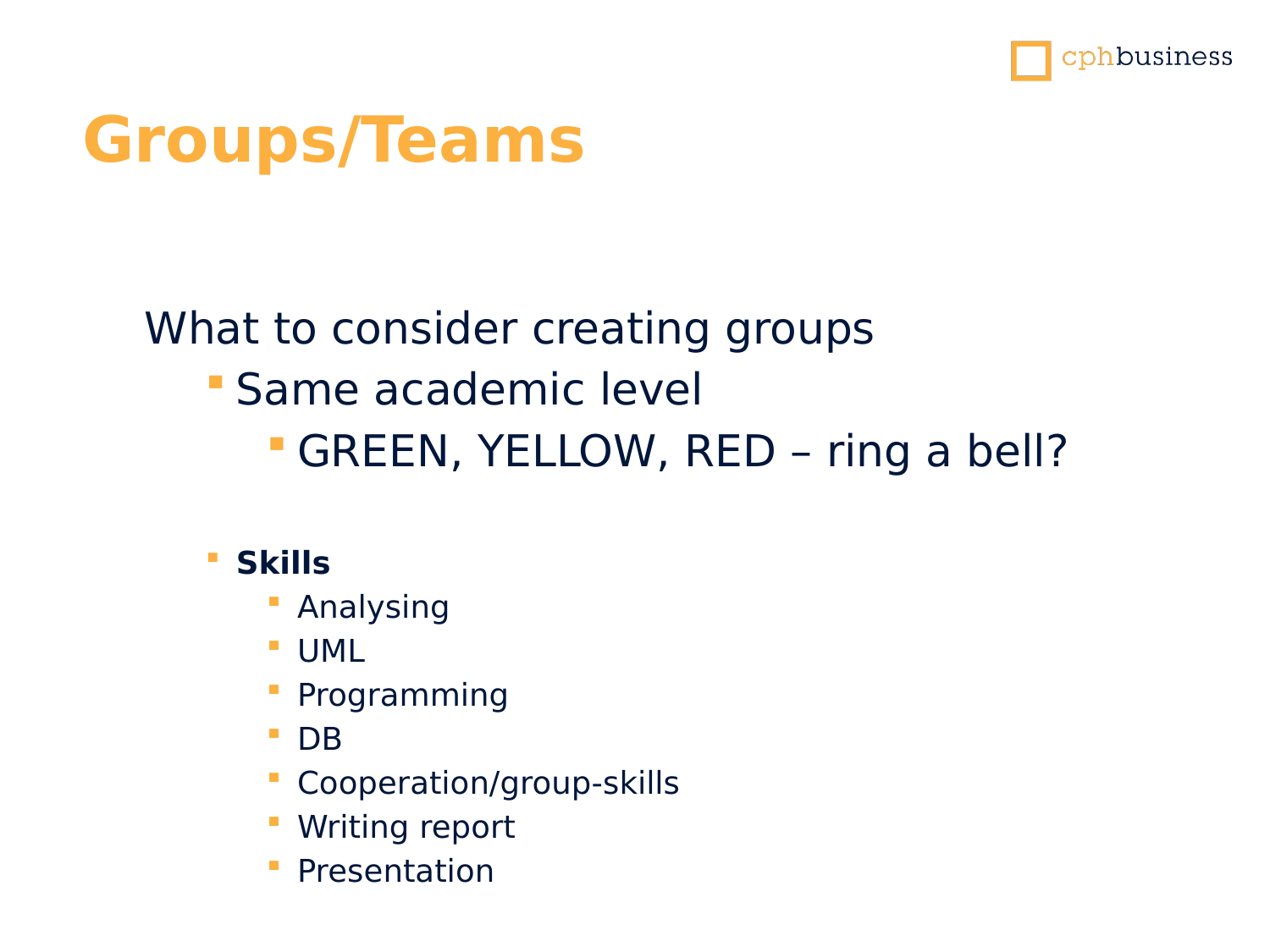

Groups/Teams
What to consider creating groups
Same academic level
GREEN, YELLOW, RED – ring a bell?

Skills
Analysing
UML
Programming
DB
Cooperation/group-skills
Writing report
Presentation